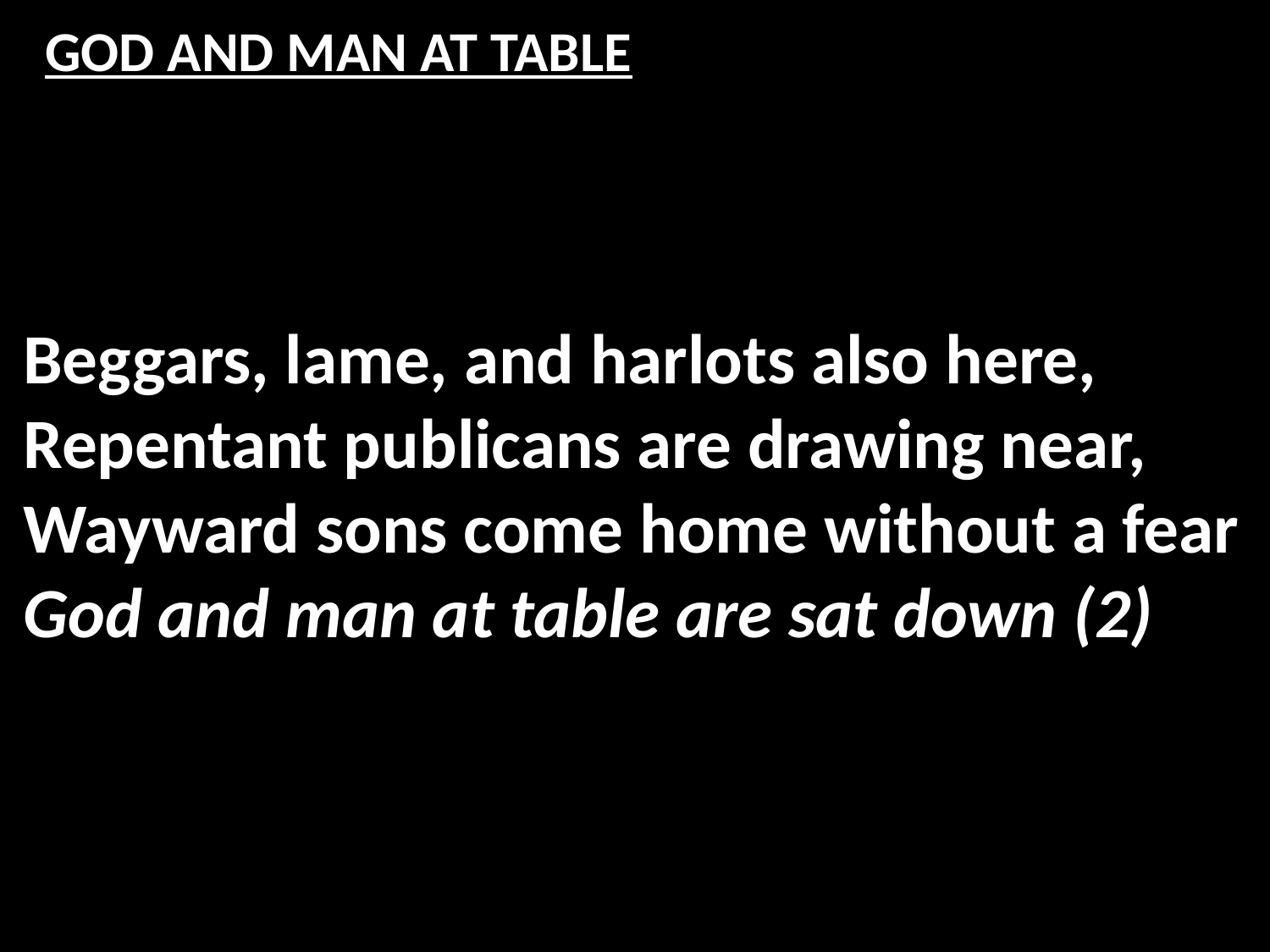

# GOD AND MAN AT TABLE
Beggars, lame, and harlots also here,
Repentant publicans are drawing near,
Wayward sons come home without a fear
God and man at table are sat down (2)